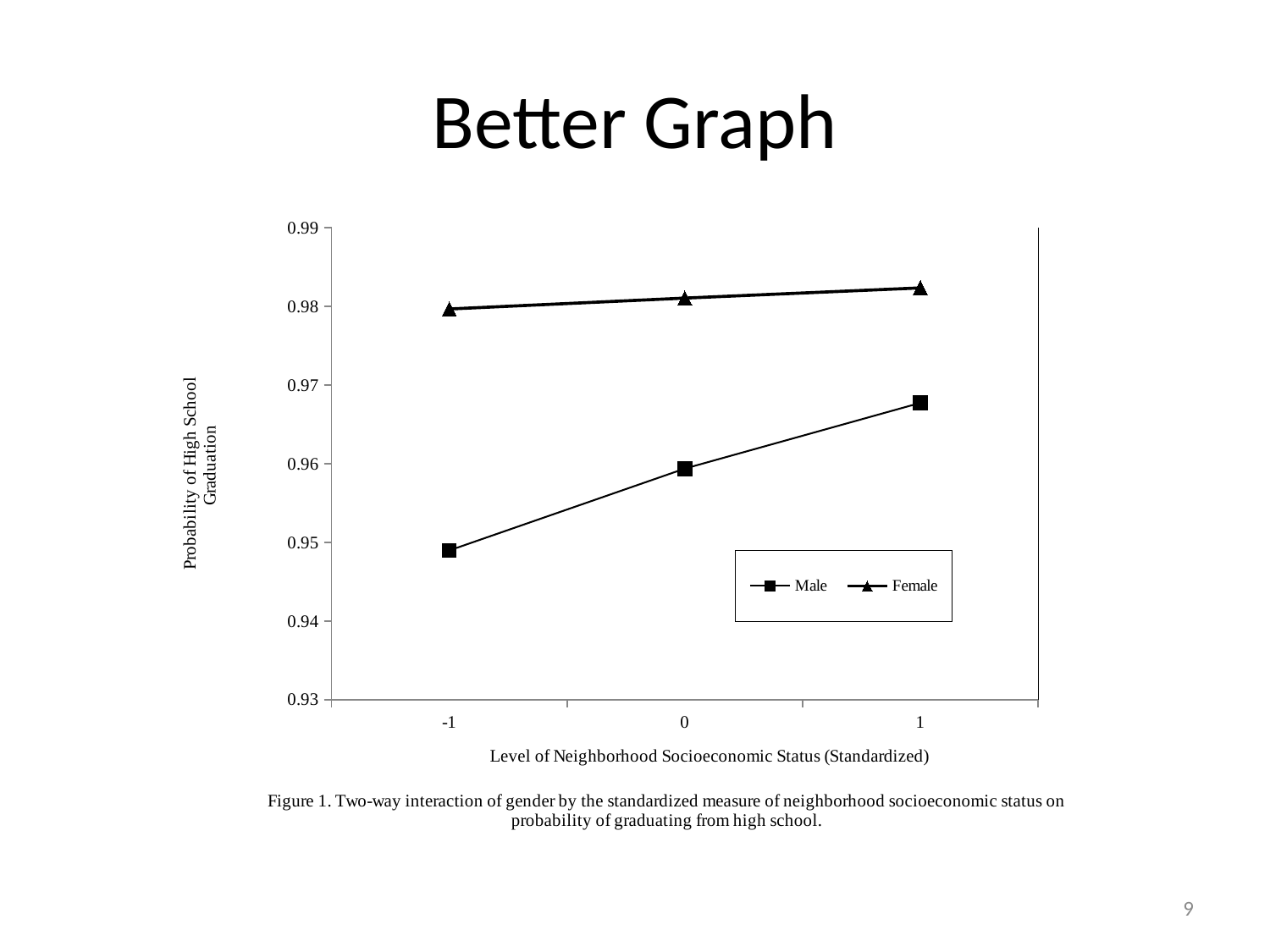

# Better Graph

### Chart: Figure 1. Two-way interaction of gender by the standardized measure of neighborhood socioeconomic status on probability of graduating from high school.

| Category |  |  |
|---|---|---|
| -1 | 0.9489717679627846 | 0.9796676466573415 |
| 0 | 0.9593789600203155 | 0.9810533554560236 |
| 1 | 0.9677357731565195 | 0.9823463260007544 |
9